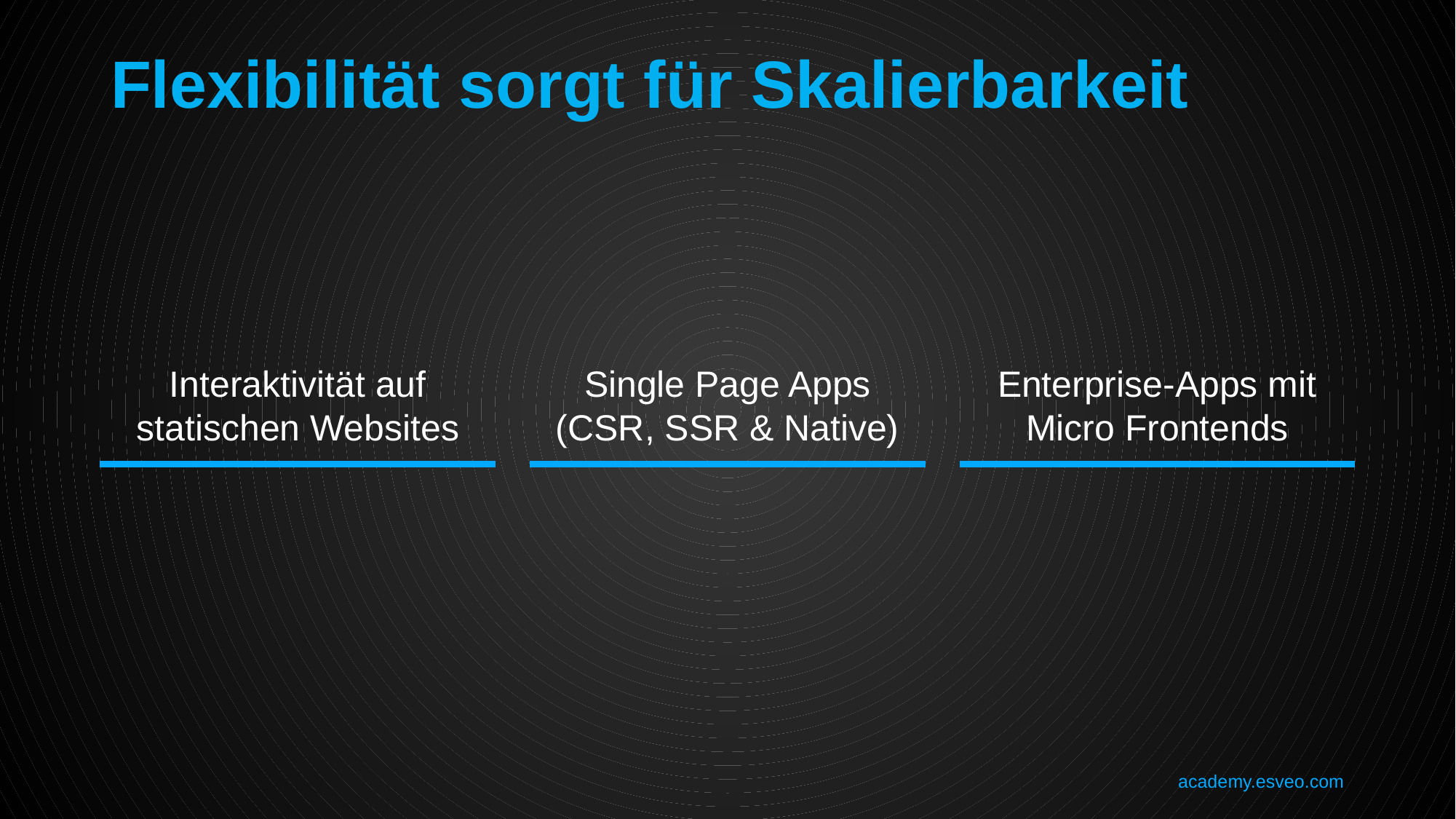

Flexibilität sorgt für Skalierbarkeit
Interaktivität auf statischen Websites
Single Page Apps
(CSR, SSR & Native)
Enterprise-Apps mit Micro Frontends
academy.esveo.com